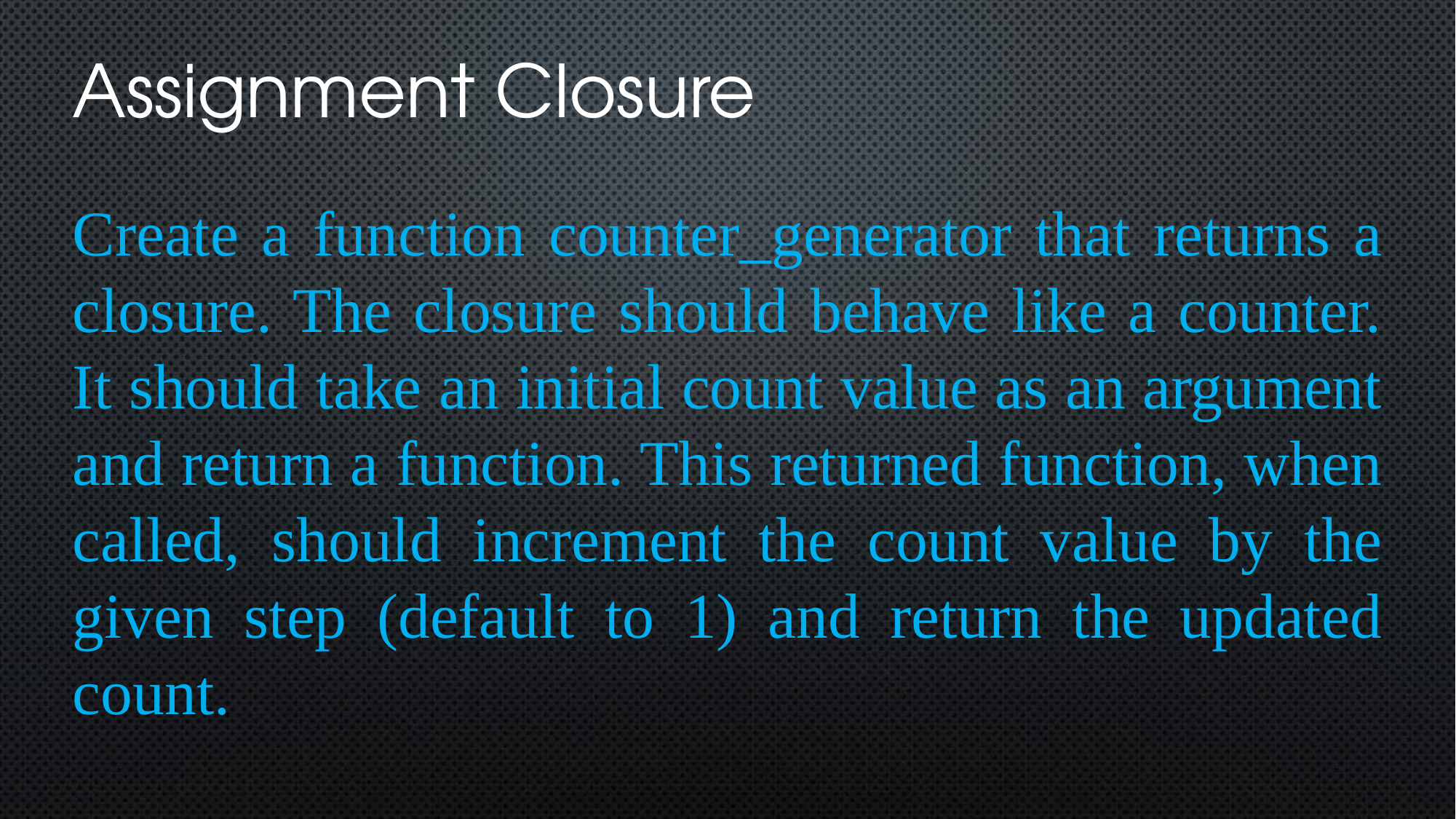

# Assignment Closure
Create a function counter_generator that returns a closure. The closure should behave like a counter. It should take an initial count value as an argument and return a function. This returned function, when called, should increment the count value by the given step (default to 1) and return the updated count.